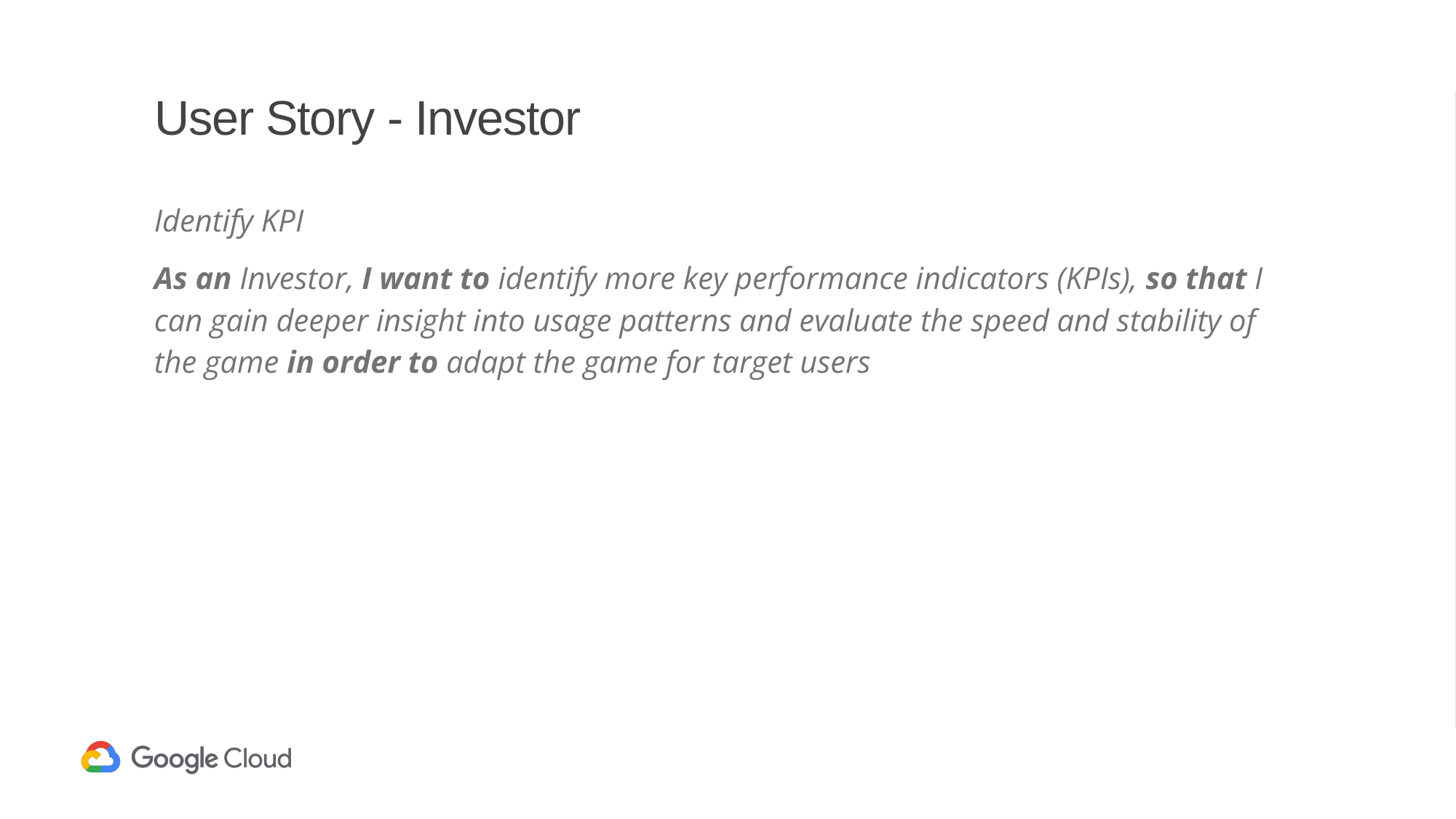

# User Story - Investor
Identify KPI
As an Investor, I want to identify more key performance indicators (KPIs), so that I can gain deeper insight into usage patterns and evaluate the speed and stability of the game in order to adapt the game for target users